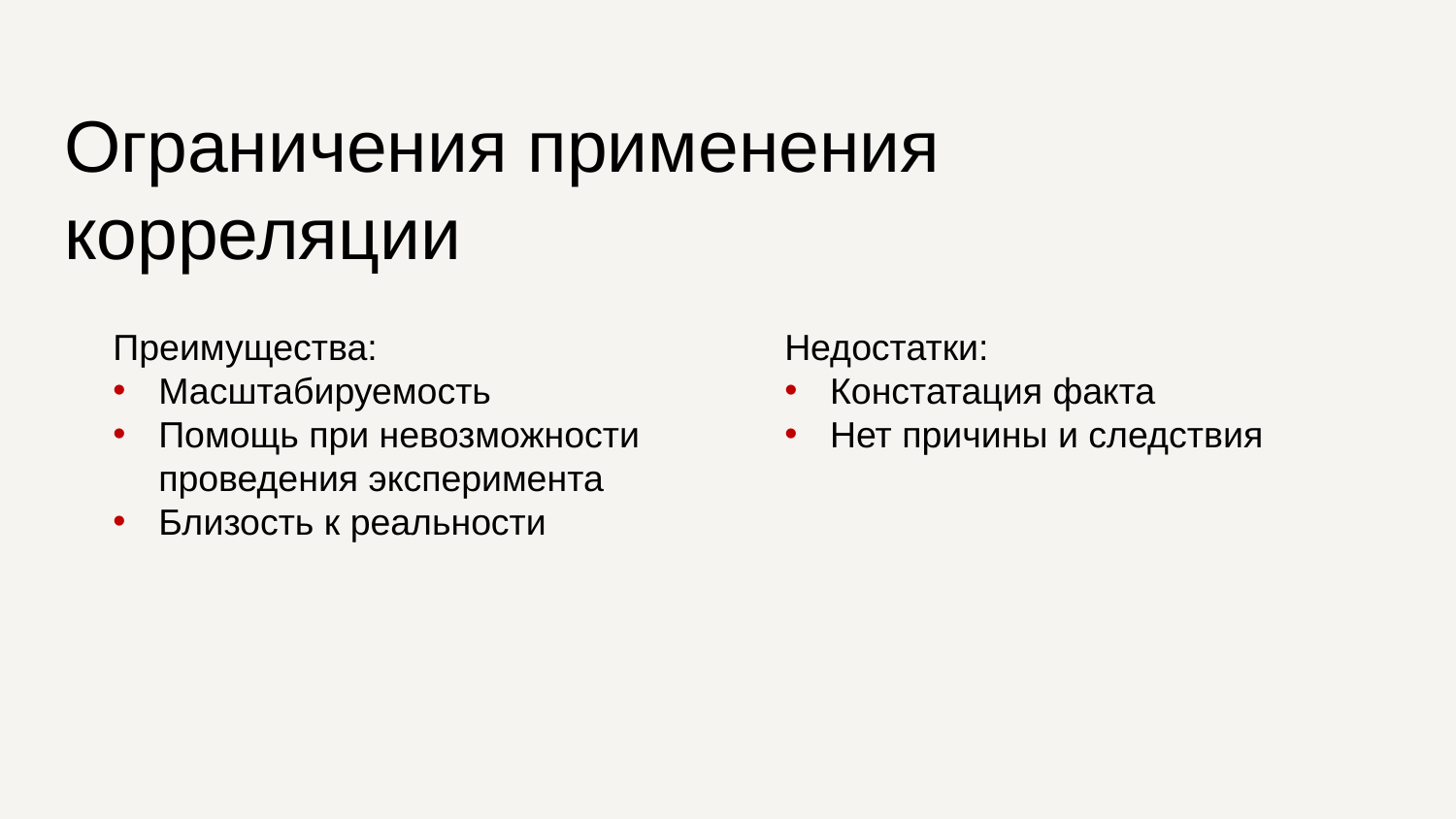

# Ограничения применения корреляции
Преимущества:
Масштабируемость
Помощь при невозможности проведения эксперимента
Близость к реальности
Недостатки:
Констатация факта
Нет причины и следствия